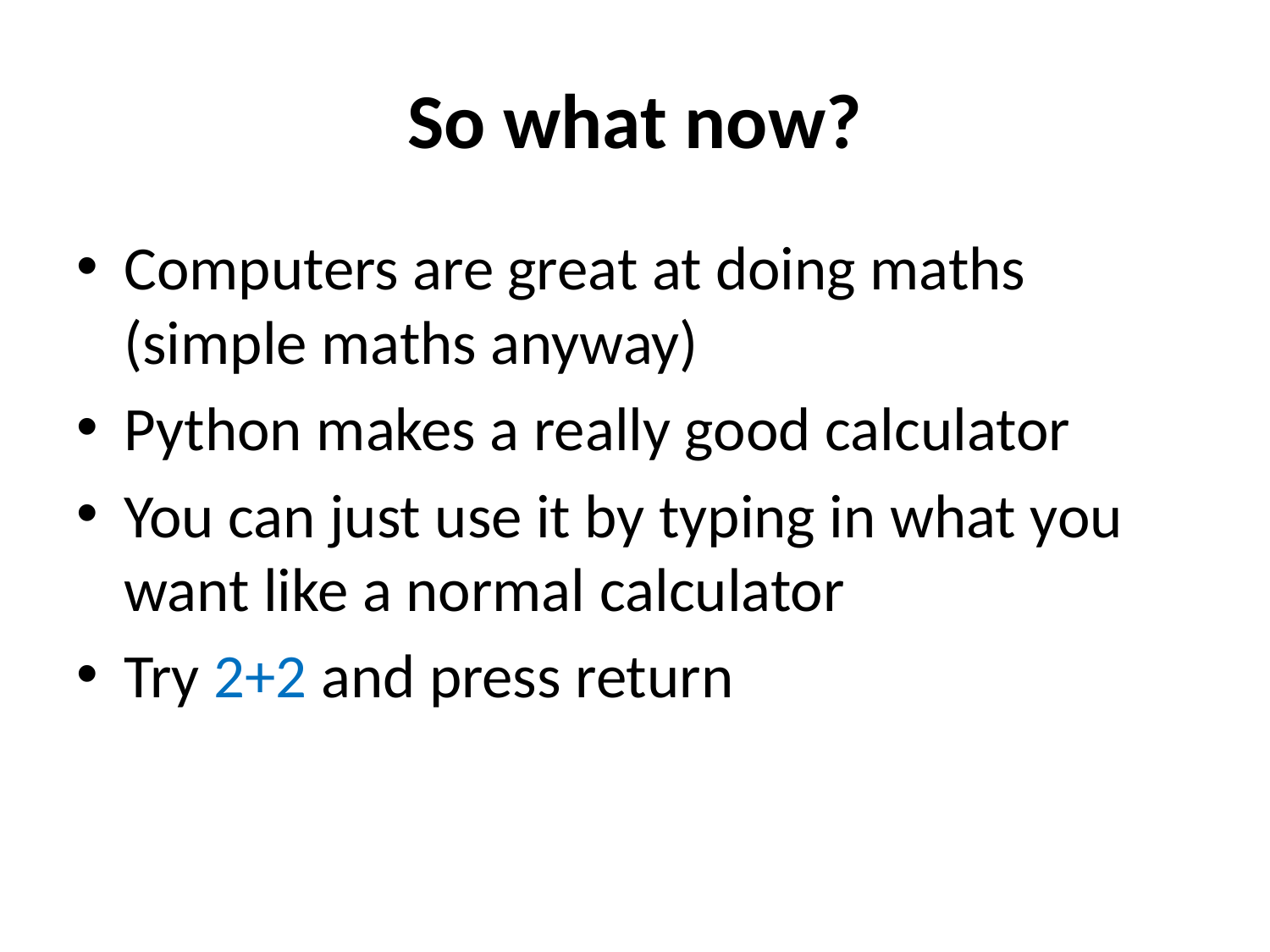

# So what now?
Computers are great at doing maths (simple maths anyway)
Python makes a really good calculator
You can just use it by typing in what you want like a normal calculator
Try 2+2 and press return